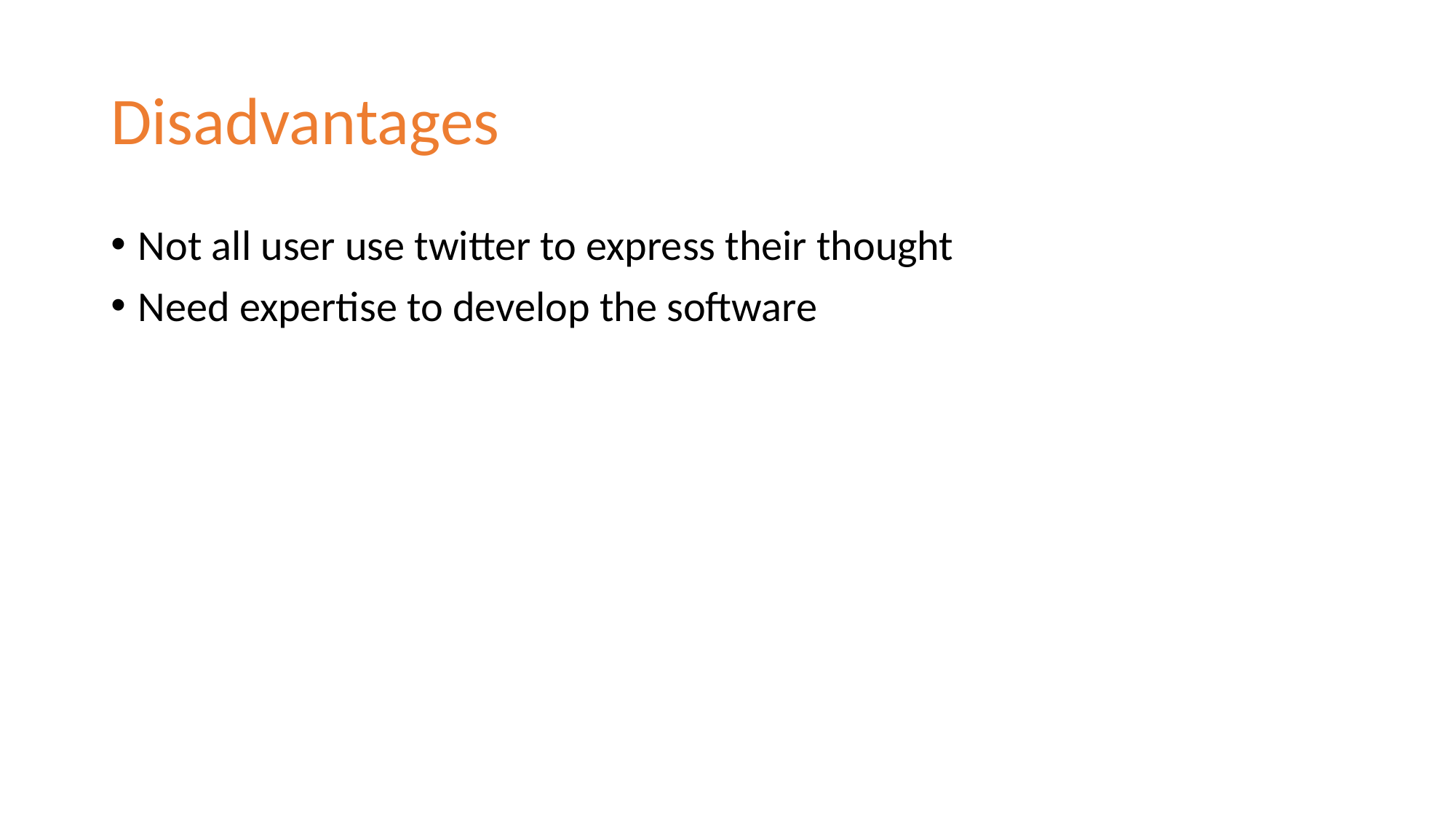

# Disadvantages
Not all user use twitter to express their thought
Need expertise to develop the software